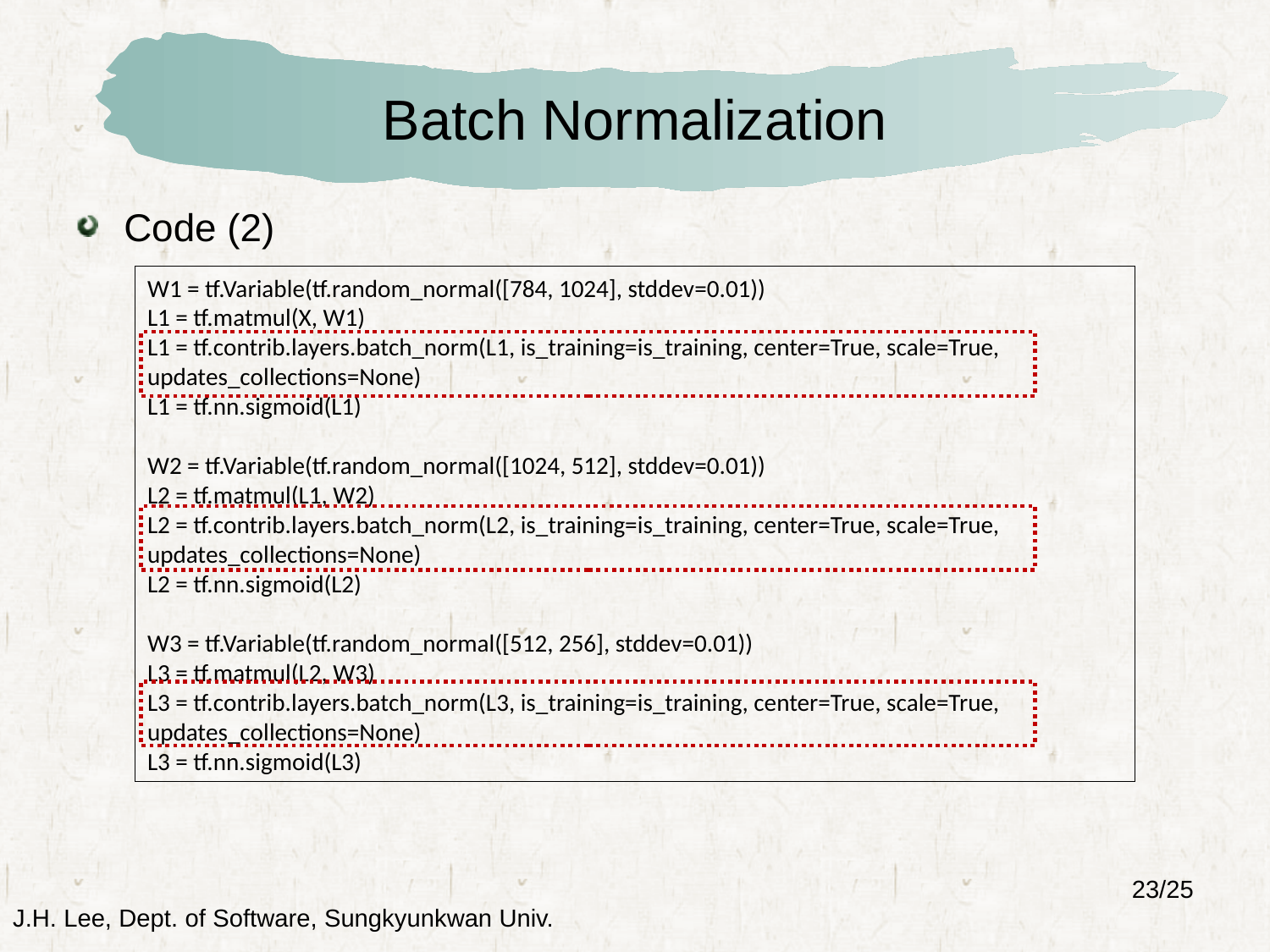

# Batch Normalization
Code (2)
W1 = tf.Variable(tf.random_normal([784, 1024], stddev=0.01))
L1 = tf.matmul(X, W1)
L1 = tf.contrib.layers.batch_norm(L1, is_training=is_training, center=True, scale=True, updates_collections=None)
L1 = tf.nn.sigmoid(L1)

W2 = tf.Variable(tf.random_normal([1024, 512], stddev=0.01))
L2 = tf.matmul(L1, W2)
L2 = tf.contrib.layers.batch_norm(L2, is_training=is_training, center=True, scale=True, updates_collections=None)
L2 = tf.nn.sigmoid(L2)

W3 = tf.Variable(tf.random_normal([512, 256], stddev=0.01))
L3 = tf.matmul(L2, W3)
L3 = tf.contrib.layers.batch_norm(L3, is_training=is_training, center=True, scale=True, updates_collections=None)
L3 = tf.nn.sigmoid(L3)

23/25
J.H. Lee, Dept. of Software, Sungkyunkwan Univ.